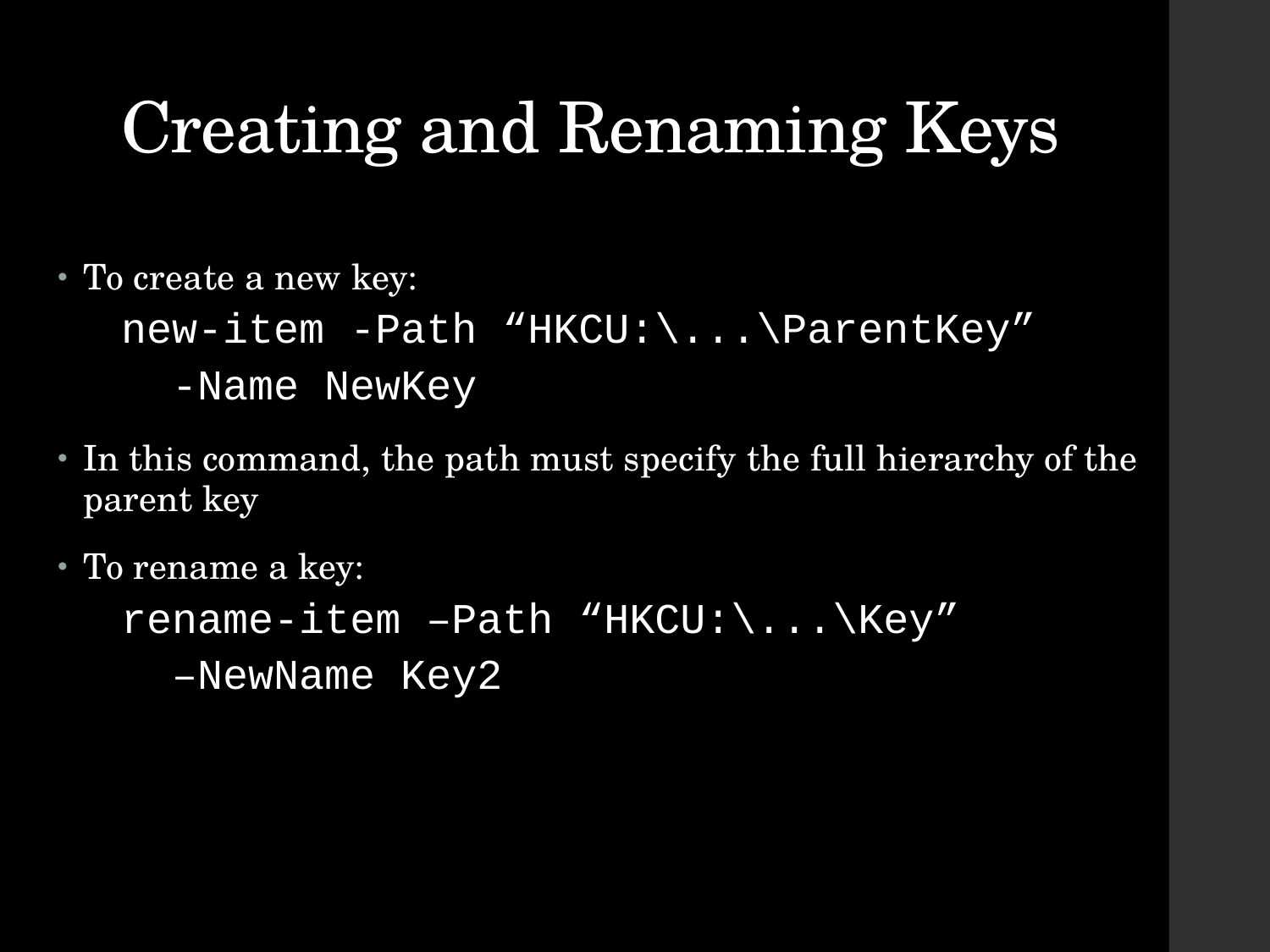

# Creating and Renaming Keys
To create a new key:
new-item -Path “HKCU:\...\ParentKey”
  -Name NewKey
In this command, the path must specify the full hierarchy of the parent key
To rename a key:
rename-item –Path “HKCU:\...\Key”
  –NewName Key2